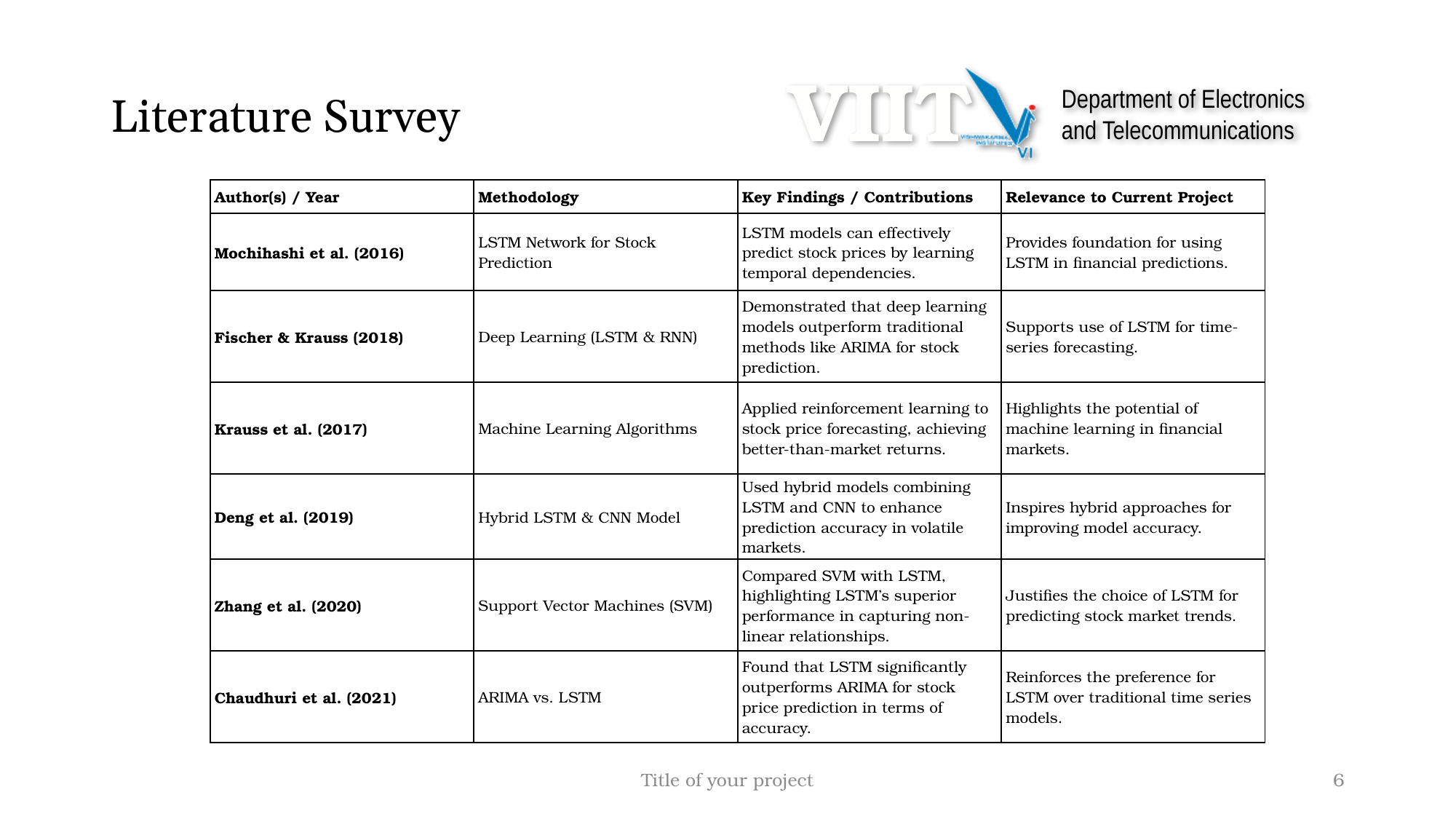

# Literature Survey
| Author(s) / Year | Methodology | Key Findings / Contributions | Relevance to Current Project |
| --- | --- | --- | --- |
| Mochihashi et al. (2016) | LSTM Network for Stock Prediction | LSTM models can effectively predict stock prices by learning temporal dependencies. | Provides foundation for using LSTM in financial predictions. |
| Fischer & Krauss (2018) | Deep Learning (LSTM & RNN) | Demonstrated that deep learning models outperform traditional methods like ARIMA for stock prediction. | Supports use of LSTM for time-series forecasting. |
| Krauss et al. (2017) | Machine Learning Algorithms | Applied reinforcement learning to stock price forecasting, achieving better-than-market returns. | Highlights the potential of machine learning in financial markets. |
| Deng et al. (2019) | Hybrid LSTM & CNN Model | Used hybrid models combining LSTM and CNN to enhance prediction accuracy in volatile markets. | Inspires hybrid approaches for improving model accuracy. |
| Zhang et al. (2020) | Support Vector Machines (SVM) | Compared SVM with LSTM, highlighting LSTM’s superior performance in capturing non-linear relationships. | Justifies the choice of LSTM for predicting stock market trends. |
| Chaudhuri et al. (2021) | ARIMA vs. LSTM | Found that LSTM significantly outperforms ARIMA for stock price prediction in terms of accuracy. | Reinforces the preference for LSTM over traditional time series models. |
Title of your project
6